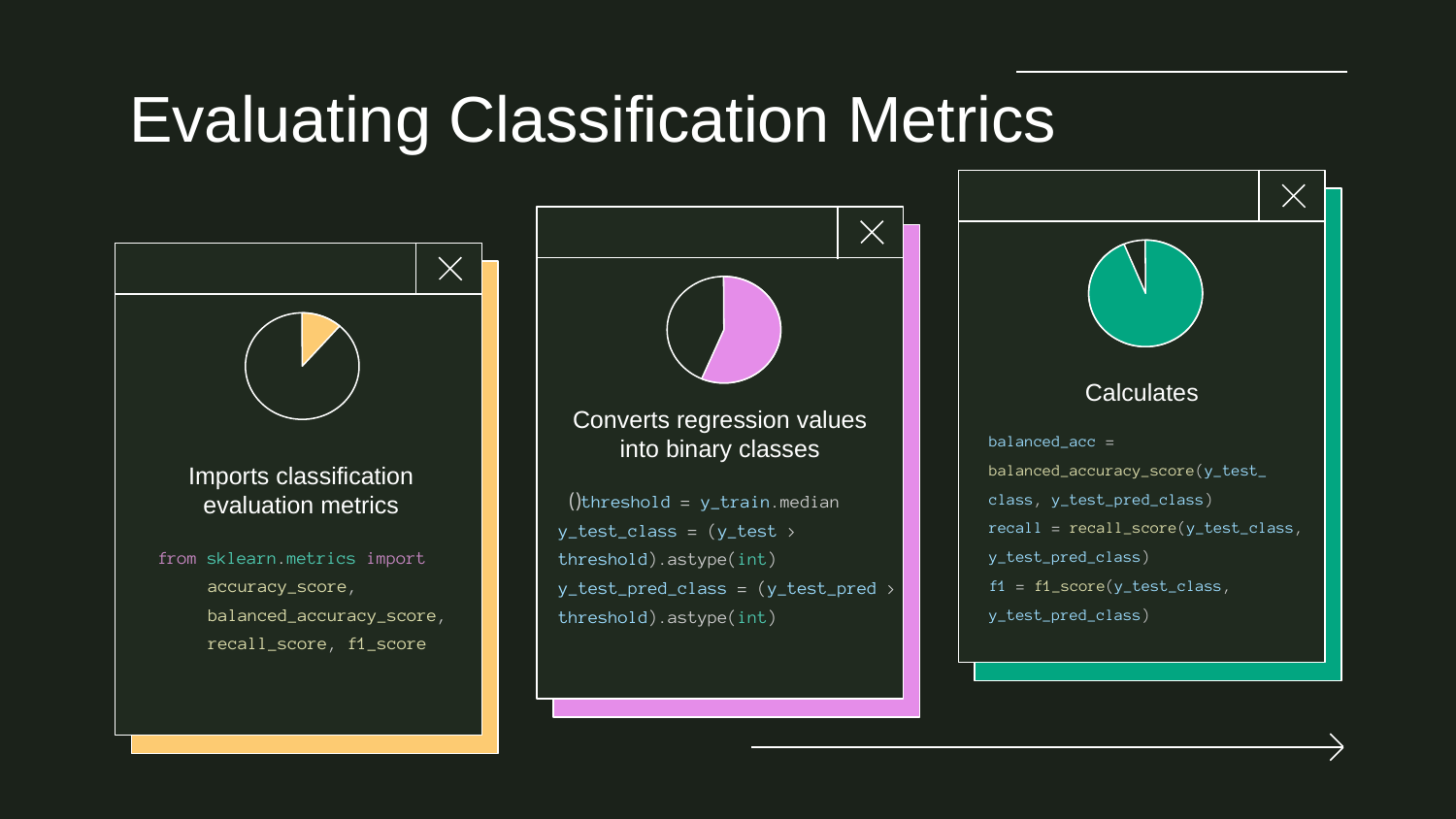

Evaluating Classification Metrics

Calculates
Converts regression values into binary classes
Imports classification evaluation metrics
threshold = y_train.median()
y_test_class = (y_test > threshold).astype(int)
y_test_pred_class = (y_test_pred > threshold).astype(int)

balanced_acc = balanced_accuracy_score(y_test_class, y_test_pred_class)
recall = recall_score(y_test_class, y_test_pred_class)
f1 = f1_score(y_test_class, y_test_pred_class)
from sklearn.metrics import accuracy_score, balanced_accuracy_score, recall_score, f1_score